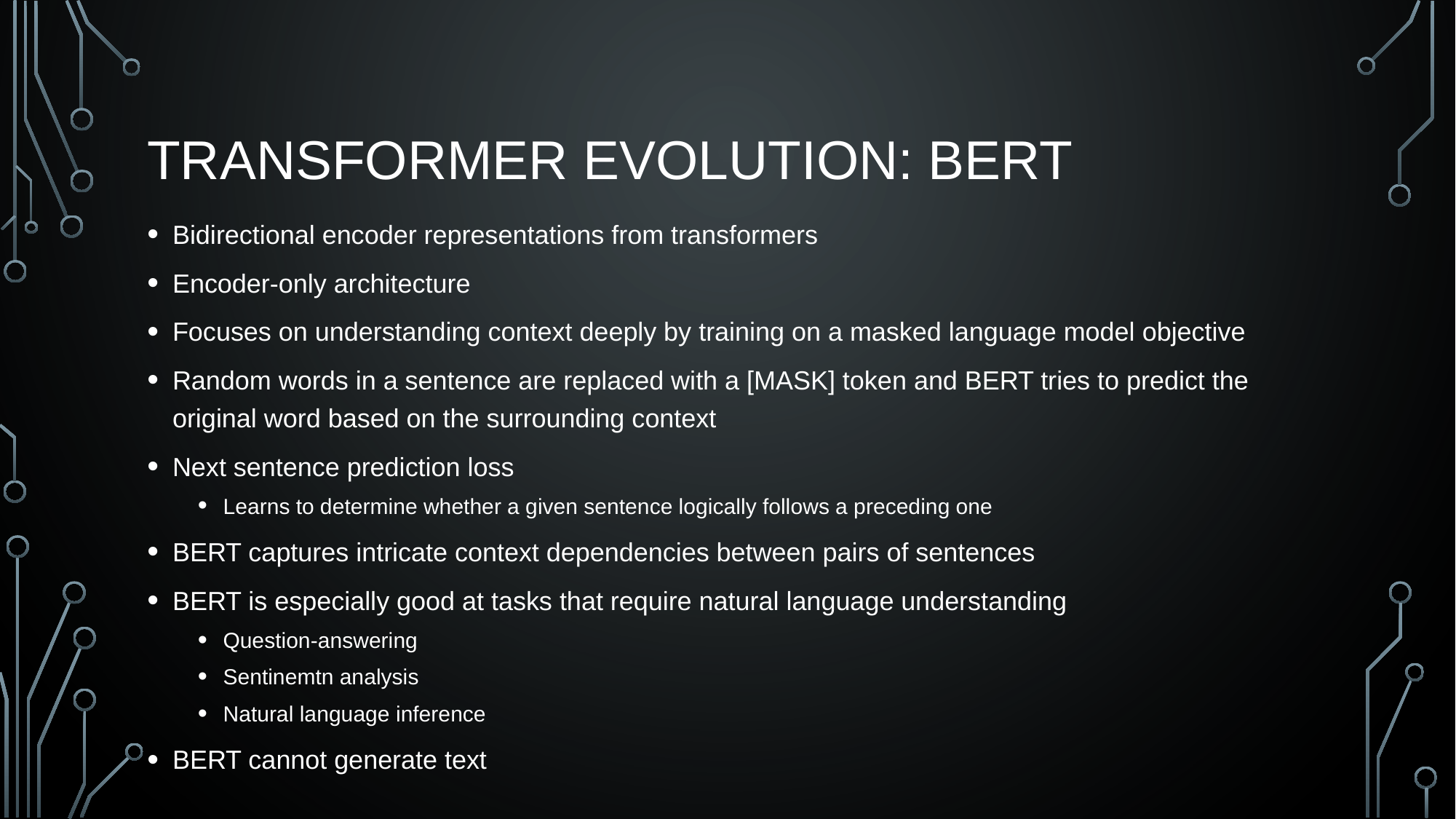

# Transformer evolution: BERT
Bidirectional encoder representations from transformers
Encoder-only architecture
Focuses on understanding context deeply by training on a masked language model objective
Random words in a sentence are replaced with a [MASK] token and BERT tries to predict the original word based on the surrounding context
Next sentence prediction loss
Learns to determine whether a given sentence logically follows a preceding one
BERT captures intricate context dependencies between pairs of sentences
BERT is especially good at tasks that require natural language understanding
Question-answering
Sentinemtn analysis
Natural language inference
BERT cannot generate text